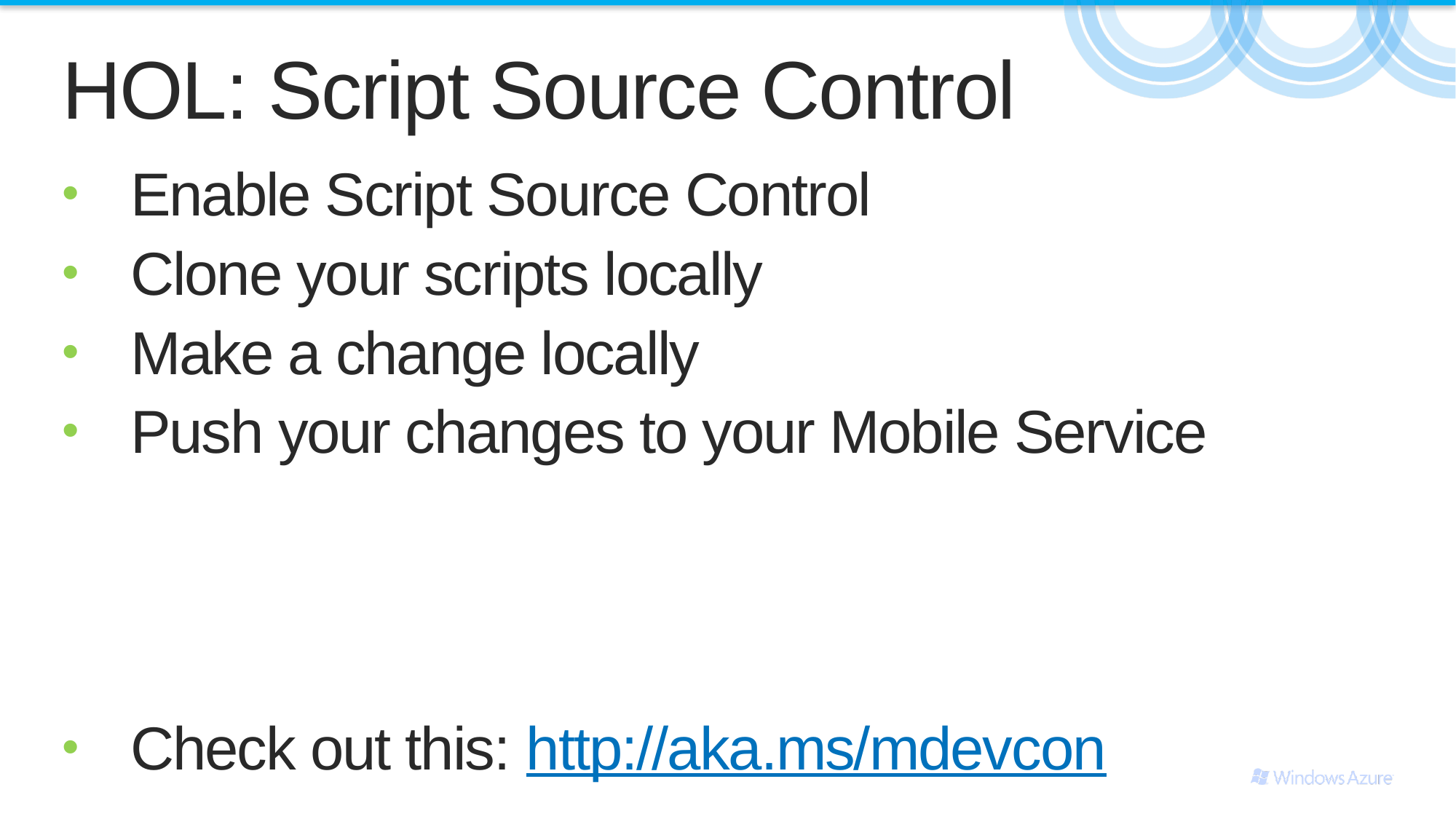

# HOL: Script Source Control
Enable Script Source Control
Clone your scripts locally
Make a change locally
Push your changes to your Mobile Service

Check out this: http://aka.ms/mdevcon